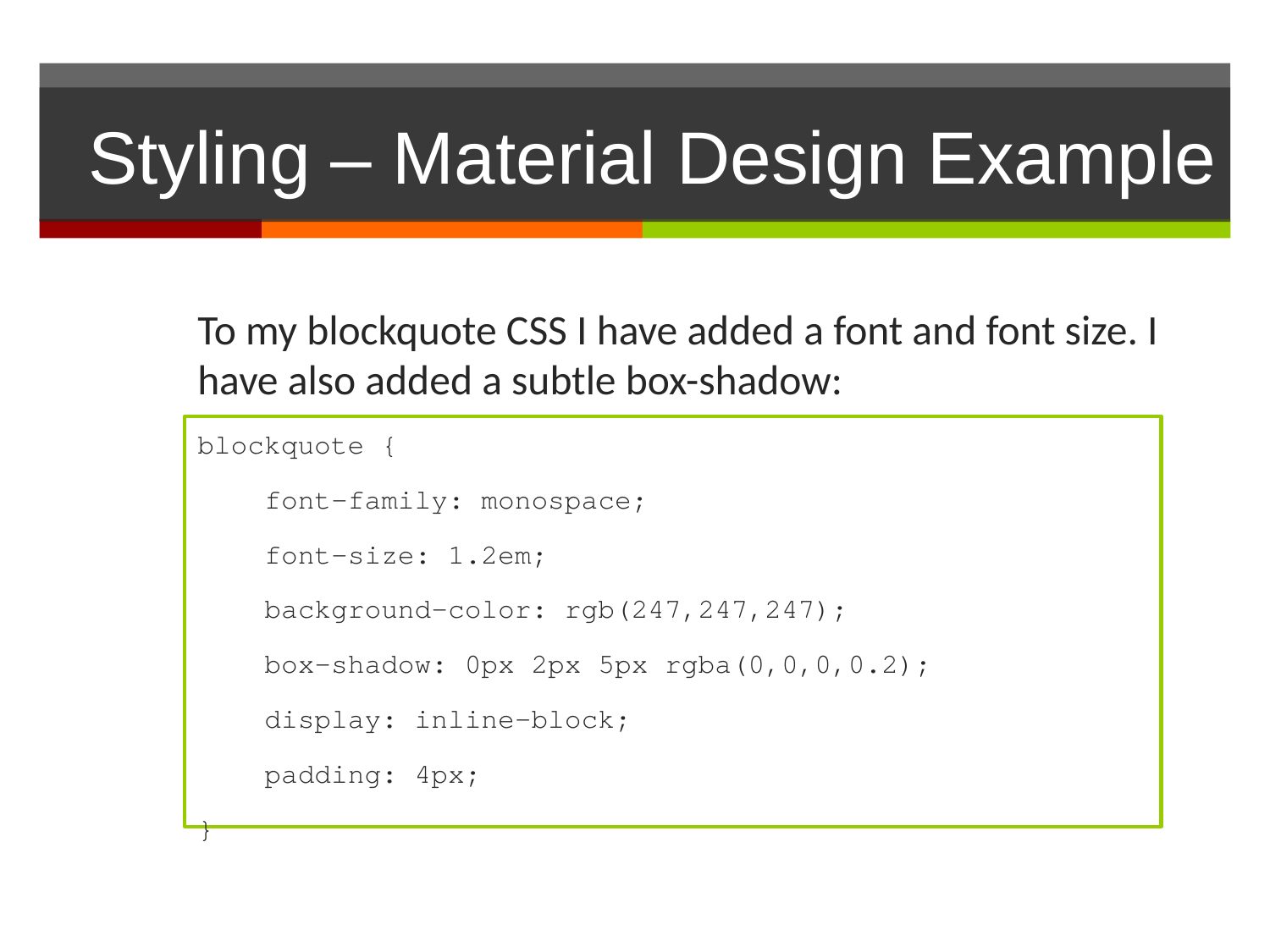

# Styling – Material Design Example
To my blockquote CSS I have added a font and font size. I have also added a subtle box-shadow:
blockquote {
    font-family: monospace;
    font-size: 1.2em;
    background-color: rgb(247,247,247);
    box-shadow: 0px 2px 5px rgba(0,0,0,0.2);
    display: inline-block;
    padding: 4px;
}